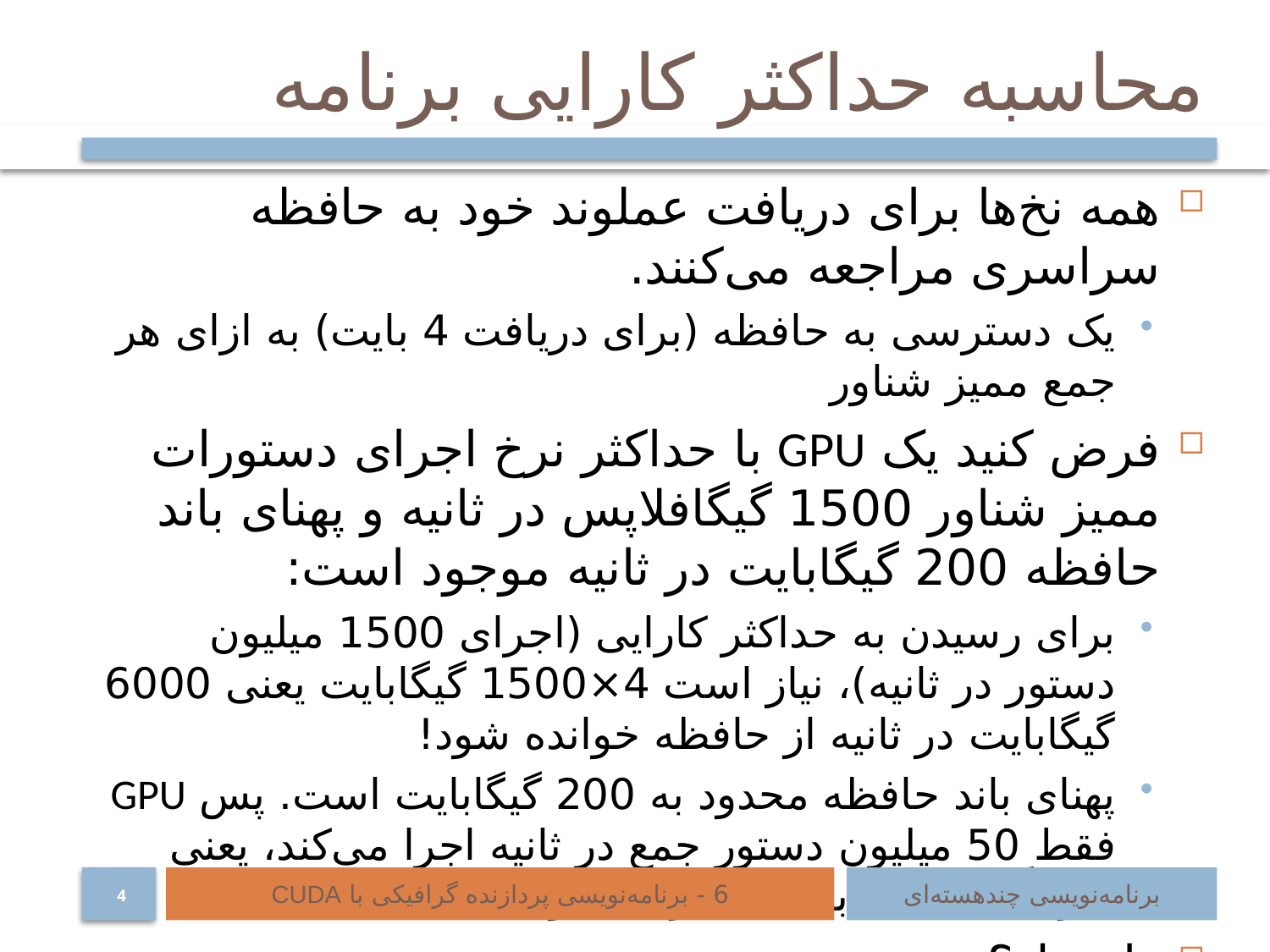

# محاسبه حداکثر کارایی برنامه
همه نخ‌ها برای دریافت عملوند خود به حافظه سراسری مراجعه می‌کنند.
یک دسترسی به حافظه (برای دریافت 4 بایت) به ازای هر جمع ممیز شناور
فرض کنید یک GPU با حداکثر نرخ اجرای دستورات ممیز شناور 1500 گیگافلاپس در ثانیه و پهنای باند حافظه 200 گیگابایت در ثانیه موجود است:
برای رسیدن به حداکثر کارایی (اجرای 1500 میلیون دستور در ثانیه)، نیاز است 4×1500 گیگابایت یعنی 6000 گیگابایت در ثانیه از حافظه خوانده شود!
پهنای باند حافظه محدود به 200 گیگابایت است. پس GPU فقط 50 میلیون دستور جمع در ثانیه اجرا می‌کند، یعنی تقریباً با 3/3% بیشینه کارایی خود!
راه حل؟
6 - برنامه‌نویسی پردازنده گرافیکی با CUDA
برنامه‌نویسی چند‌هسته‌ای
4